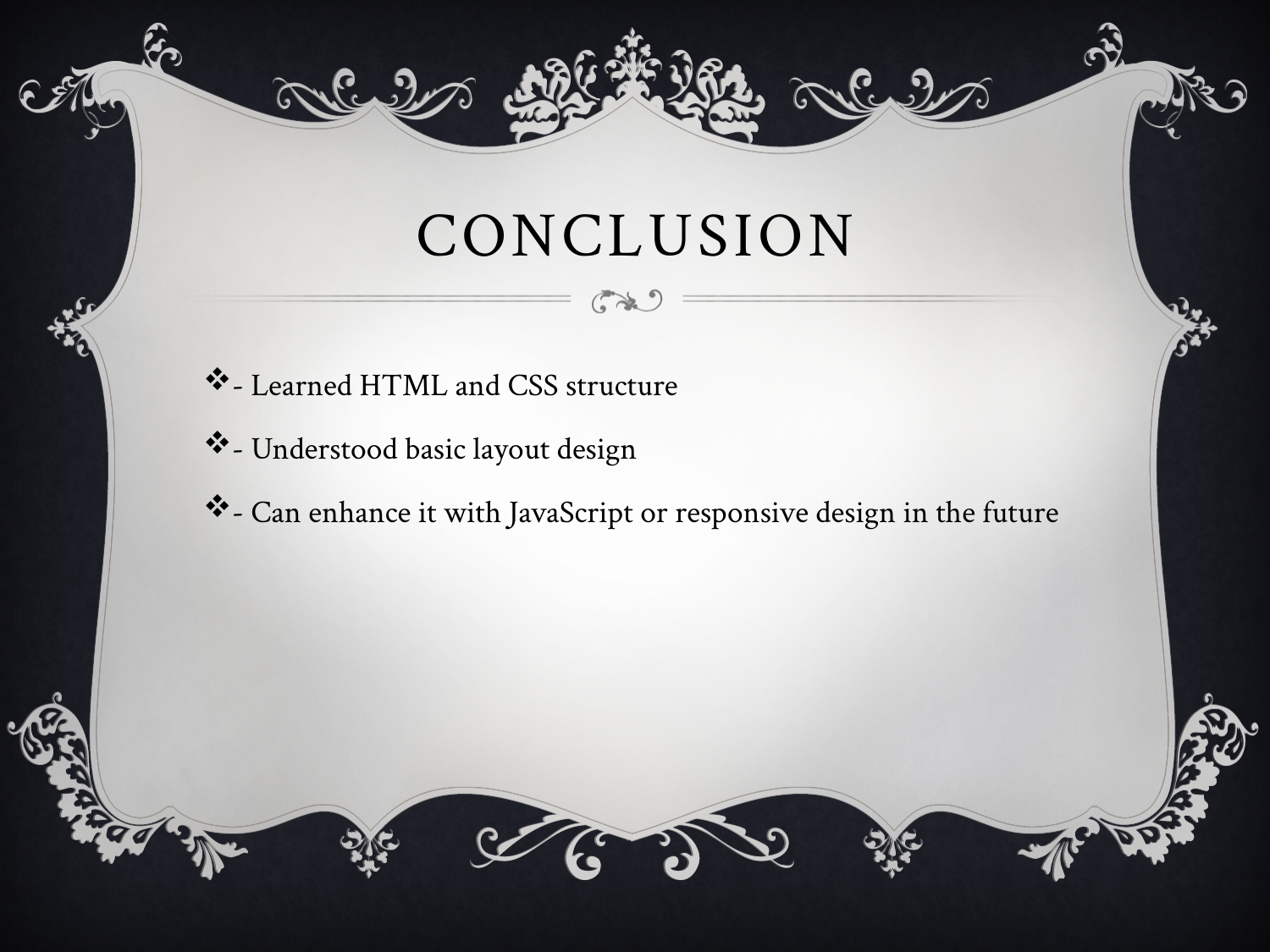

# Conclusion
- Learned HTML and CSS structure
- Understood basic layout design
- Can enhance it with JavaScript or responsive design in the future